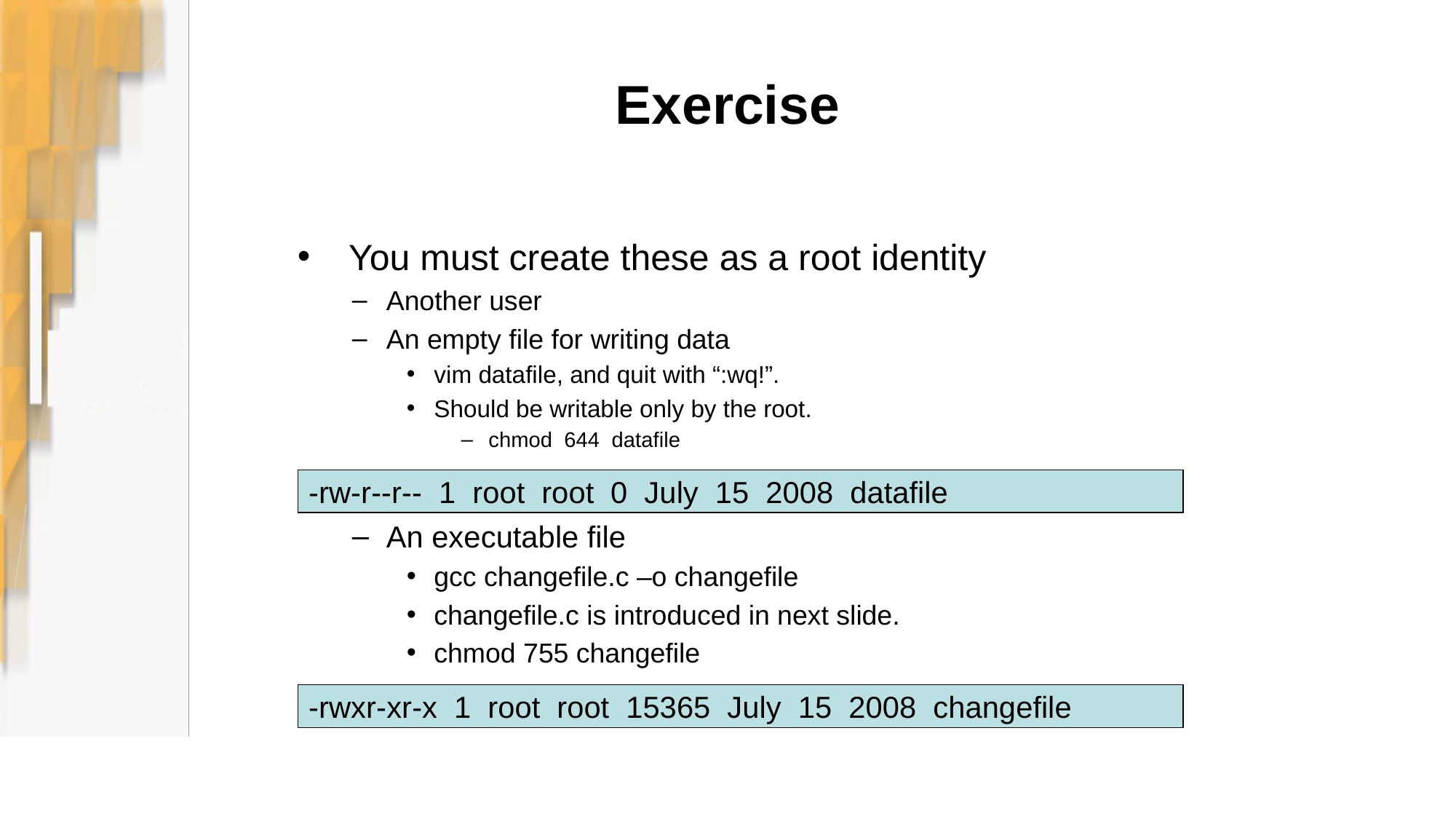

# Exercise
 You must create these as a root identity
Another user
An empty file for writing data
vim datafile, and quit with “:wq!”.
Should be writable only by the root.
chmod  644  datafile

An executable file
gcc changefile.c –o changefile
changefile.c is introduced in next slide.
chmod 755 changefile

-rw-r--r--  1  root  root  0  July  15  2008  datafile
-rwxr-xr-x  1  root  root  15365  July  15  2008  changefile